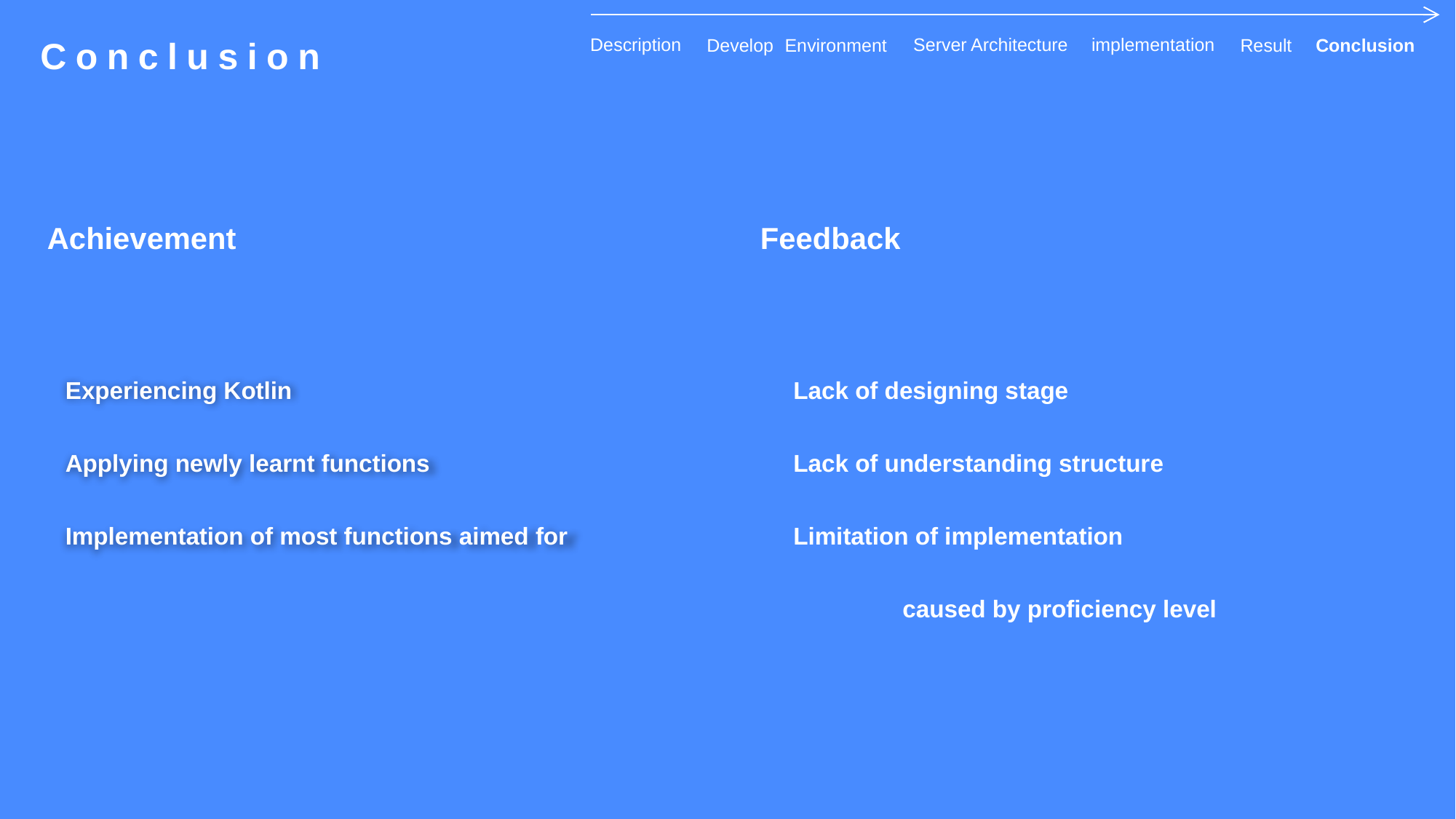

Server Architecture
implementation
Conclusion
Description
Develop
Environment
Conclusion
Result
Achievement
Feedback
Experiencing Kotlin
Applying newly learnt functions
Implementation of most functions aimed for
Lack of designing stage
Lack of understanding structure
Limitation of implementation
	caused by proficiency level